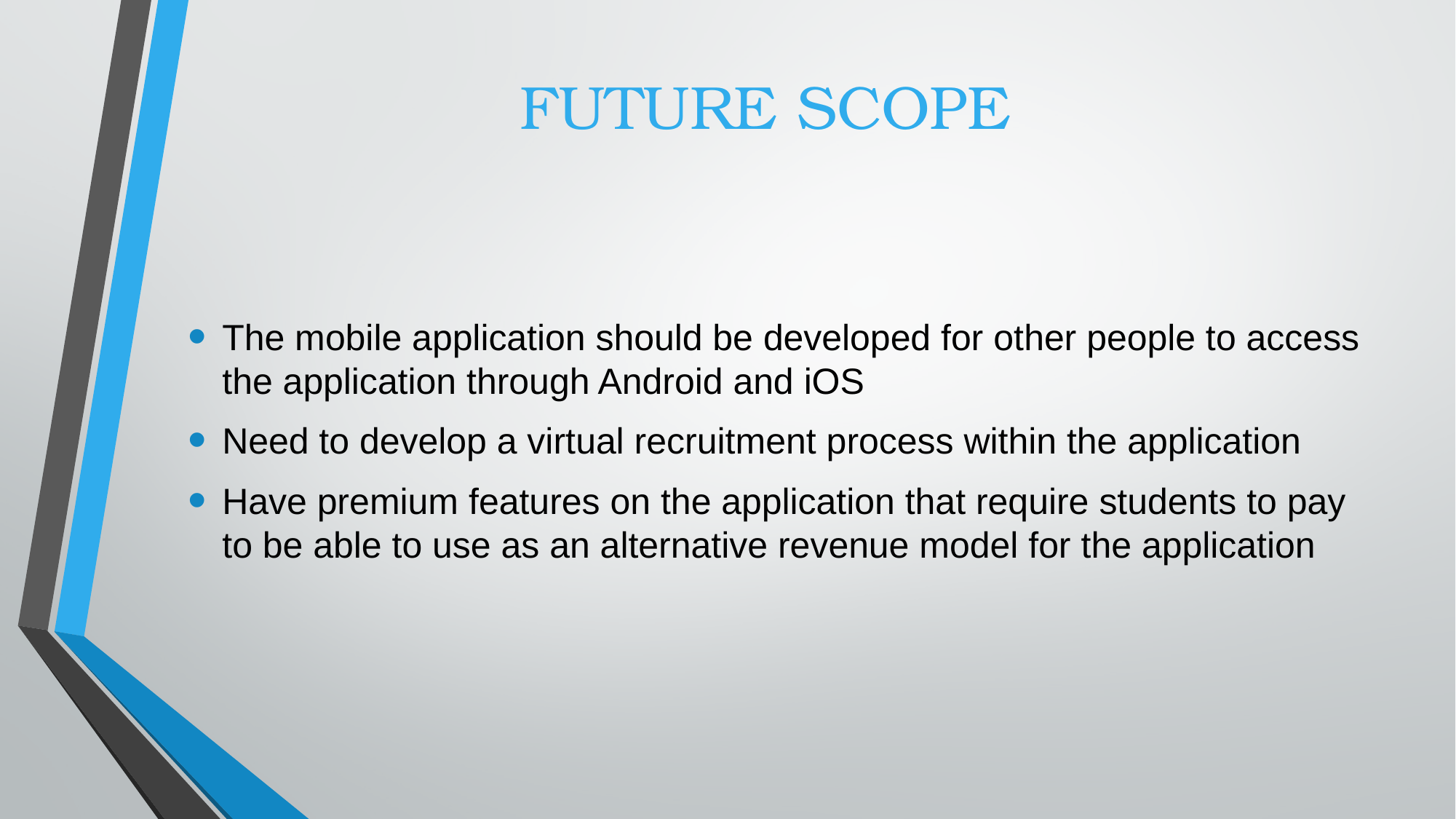

# FUTURE SCOPE
The mobile application should be developed for other people to access the application through Android and iOS
Need to develop a virtual recruitment process within the application
Have premium features on the application that require students to pay to be able to use as an alternative revenue model for the application